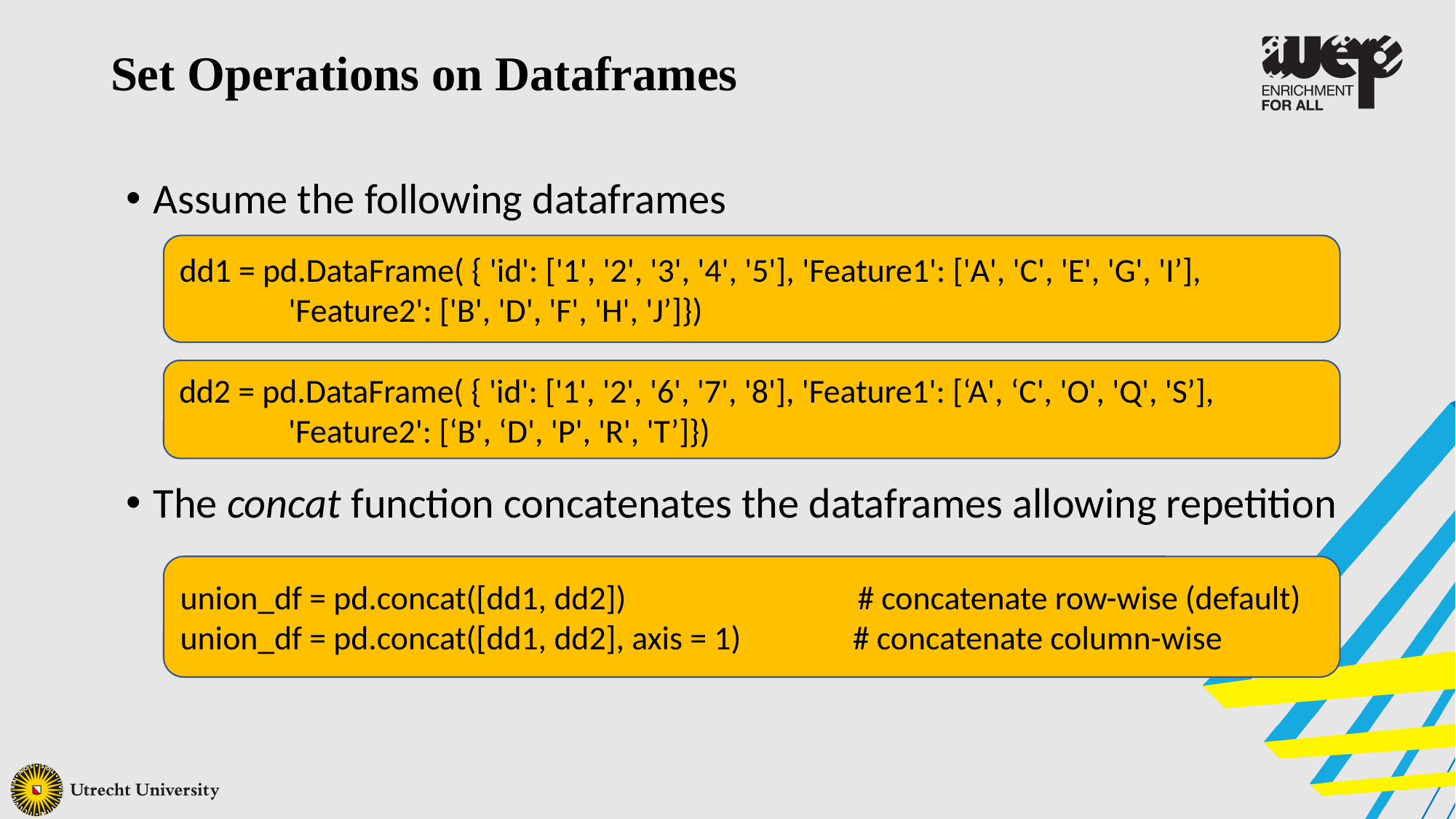

Set Operations on Dataframes

Assume the following dataframes

The concat function concatenates the dataframes allowing repetition
dd1 = pd.DataFrame( { 'id': ['1', '2', '3', '4', '5'], 'Feature1': ['A', 'C', 'E', 'G', 'I’],
	'Feature2': ['B', 'D', 'F', 'H', 'J’]})
dd2 = pd.DataFrame( { 'id': ['1', '2', '6', '7', '8'], 'Feature1': [‘A', ‘C', 'O', 'Q', 'S’],
	'Feature2': [‘B', ‘D', 'P', 'R', 'T’]})
union_df = pd.concat([dd1, dd2])               	   # concatenate row-wise (default)
union_df = pd.concat([dd1, dd2], axis = 1)               # concatenate column-wise